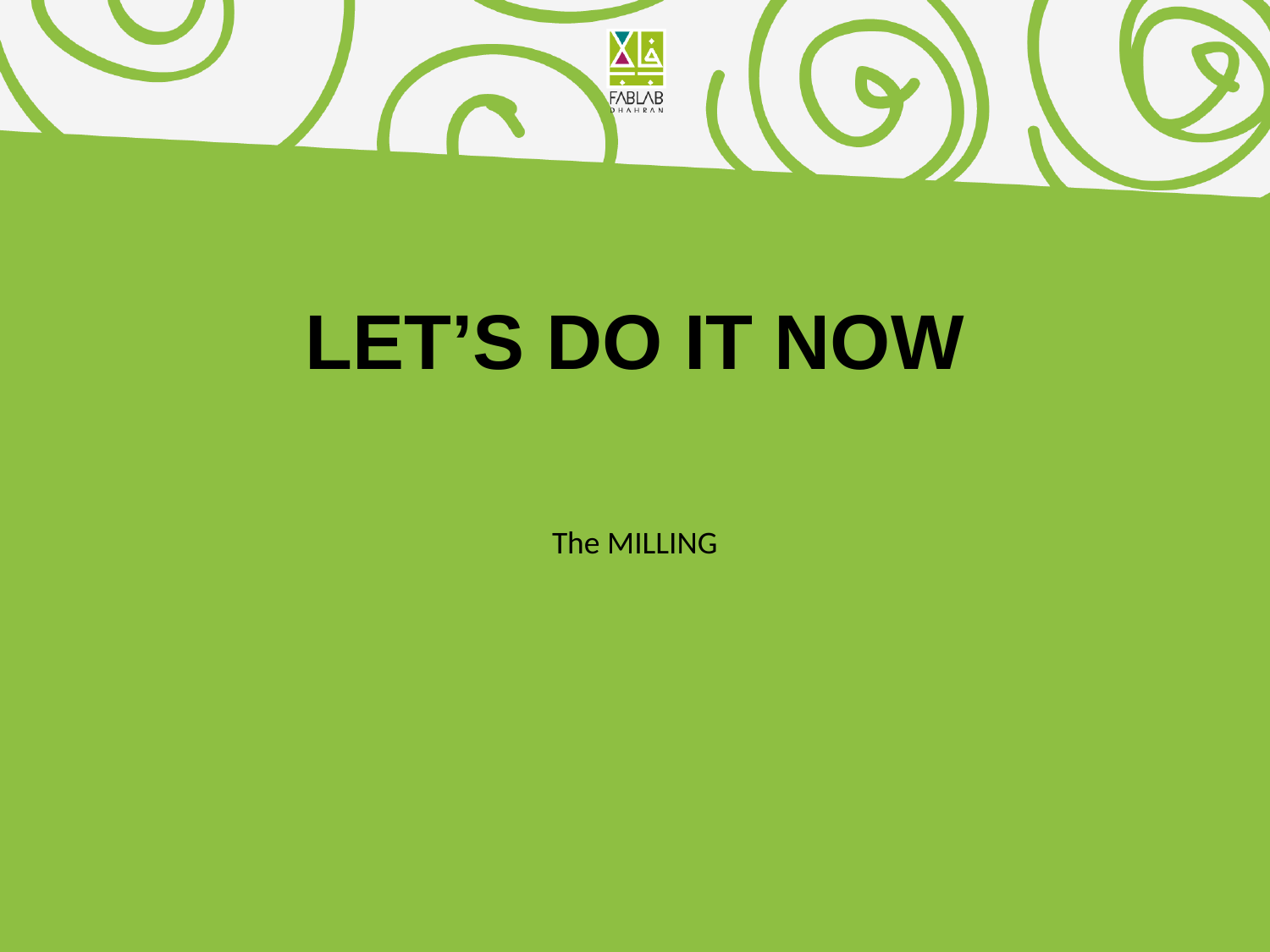

# LET’S DO IT NOW
The MILLING